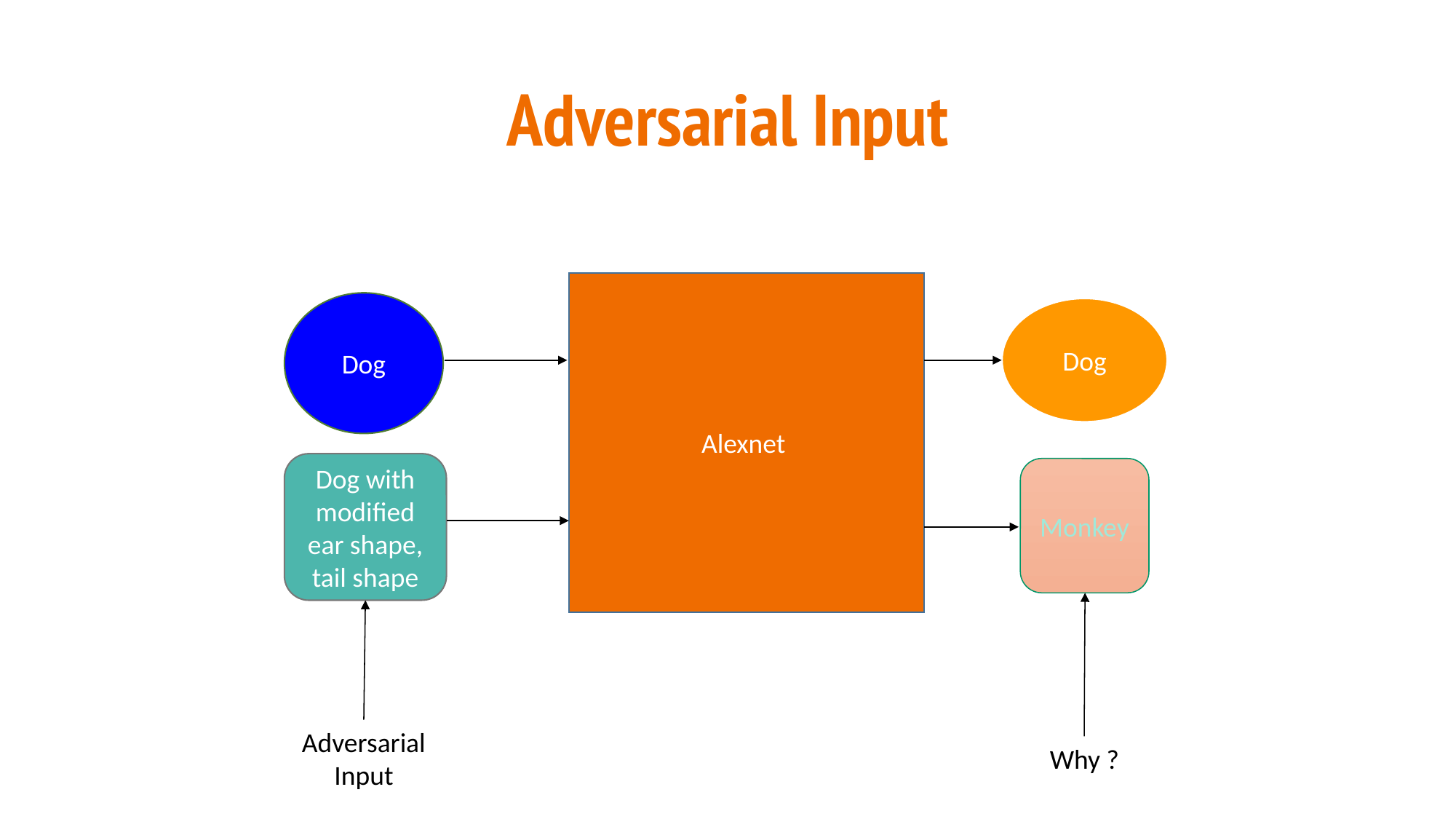

# Adversarial Input
Alexnet
Dog
Dog
Dog with modified ear shape, tail shape
Monkey
Adversarial Input
Why ?